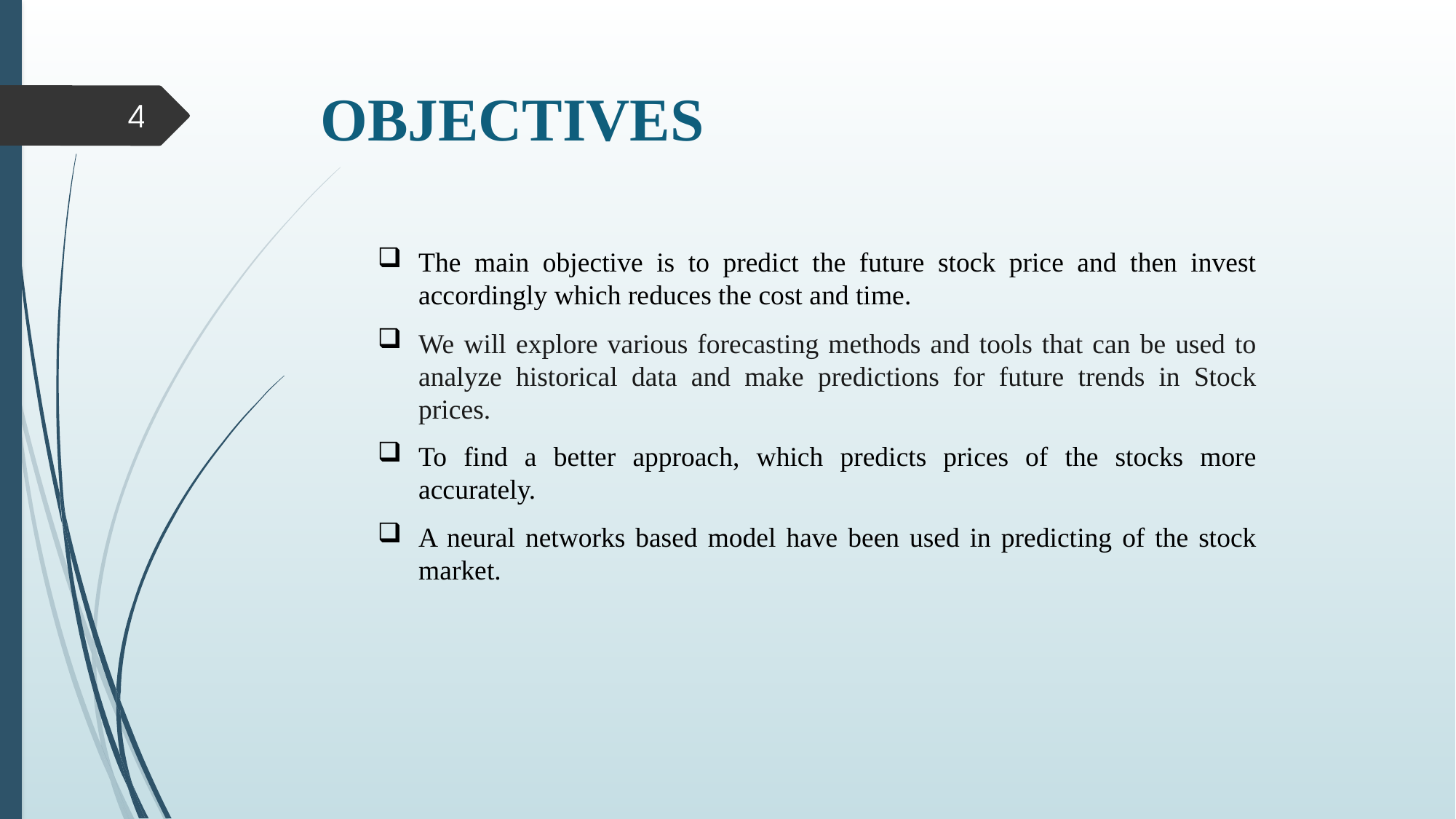

# OBJECTIVES
4
The main objective is to predict the future stock price and then invest accordingly which reduces the cost and time.
We will explore various forecasting methods and tools that can be used to analyze historical data and make predictions for future trends in Stock prices.
To find a better approach, which predicts prices of the stocks more accurately.
A neural networks based model have been used in predicting of the stock market.